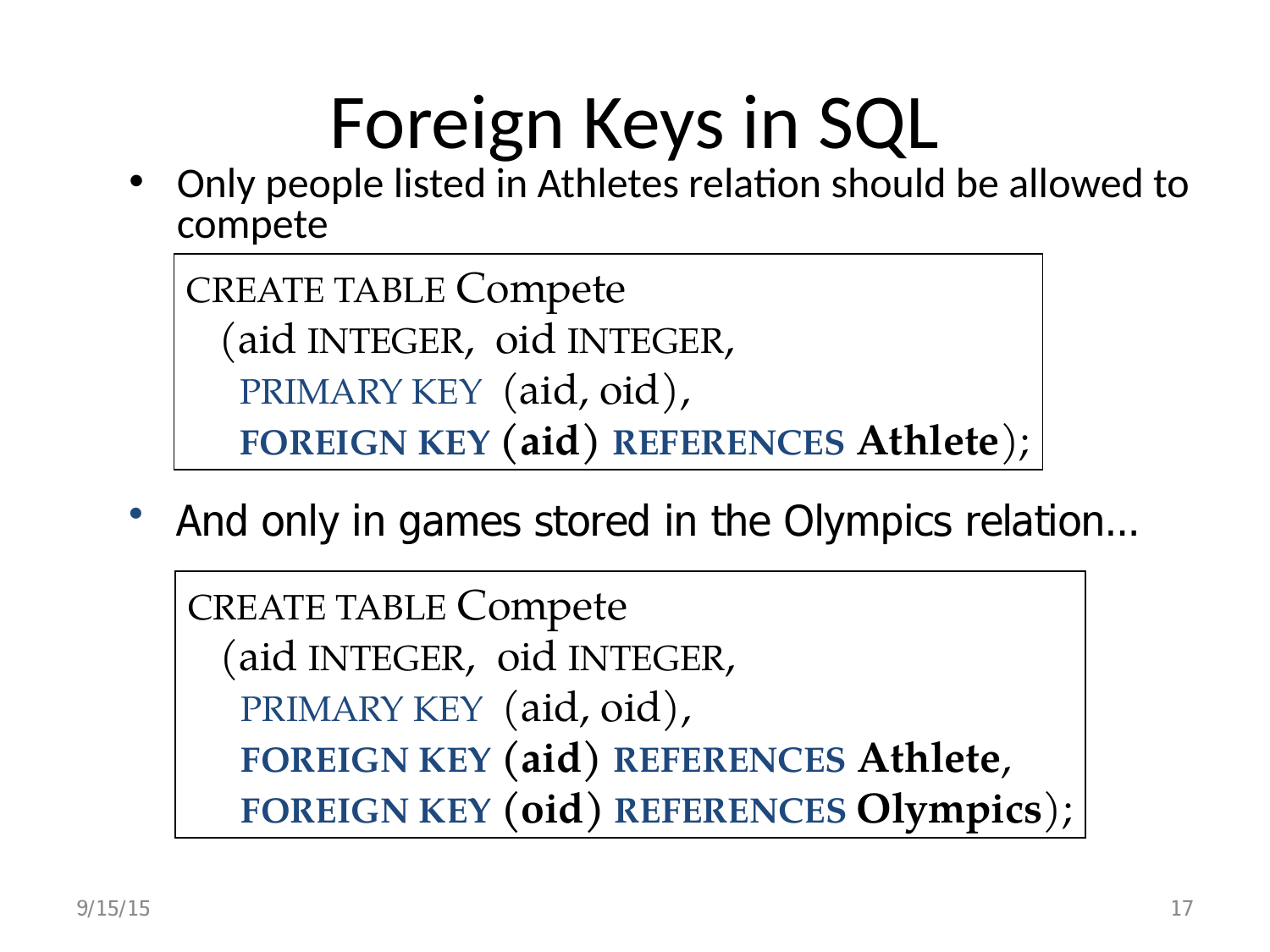

# Foreign Keys in SQL
Only people listed in Athletes relation should be allowed to compete
CREATE TABLE Compete
   (aid INTEGER,  oid INTEGER,
     PRIMARY KEY  (aid, oid),
     FOREIGN KEY (aid) REFERENCES Athlete);
And only in games stored in the Olympics relation…
CREATE TABLE Compete
   (aid INTEGER,  oid INTEGER,
     PRIMARY KEY  (aid, oid),
     FOREIGN KEY (aid) REFERENCES Athlete,
     FOREIGN KEY (oid) REFERENCES Olympics);
9/15/15
17